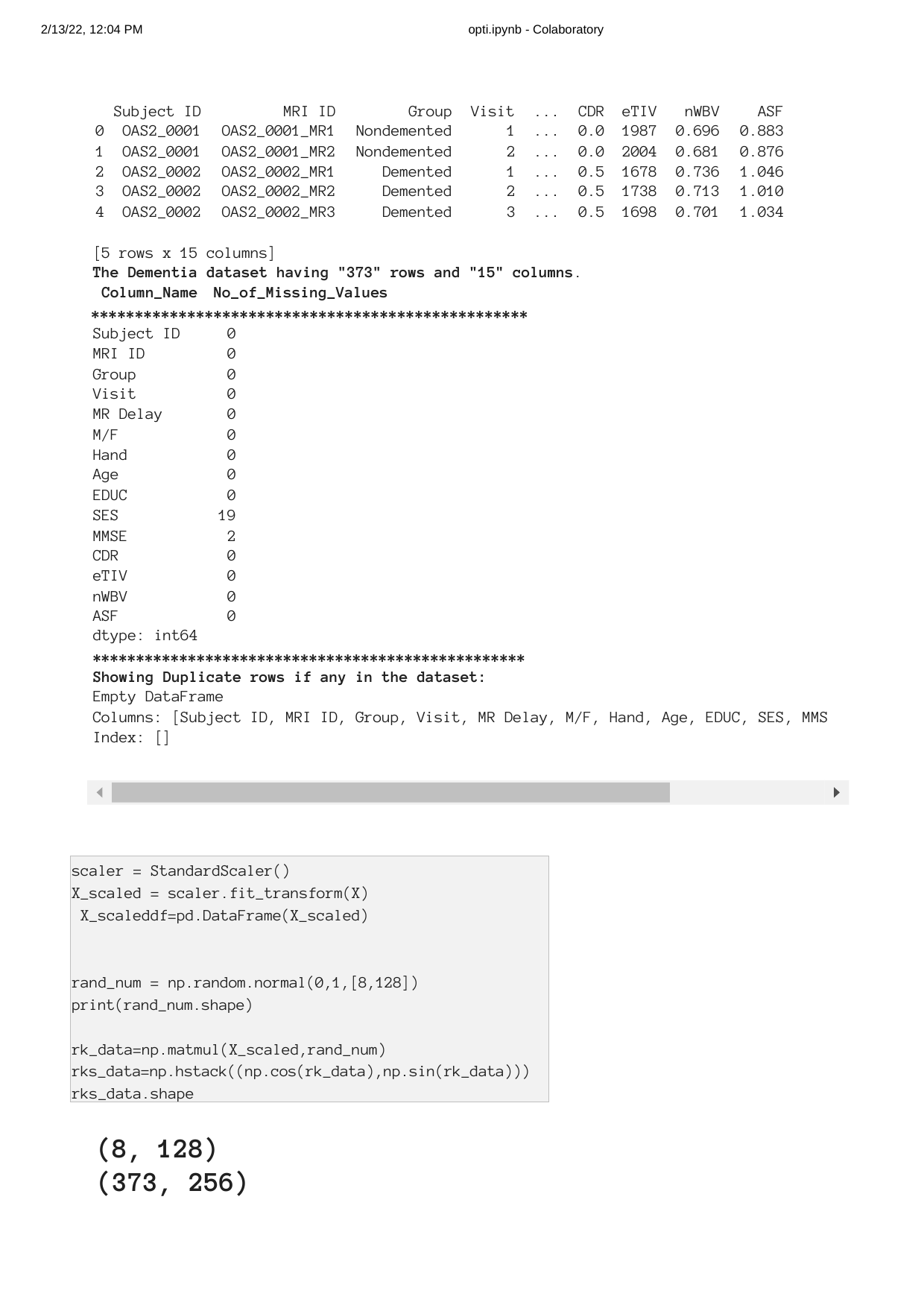

2/13/22, 12:04 PM
opti.ipynb - Colaboratory
| Subject ID | MRI ID | Group | Visit ... CDR | eTIV | nWBV | ASF |
| --- | --- | --- | --- | --- | --- | --- |
| 0 OAS2\_0001 | OAS2\_0001\_MR1 | Nondemented | 1 ... 0.0 | 1987 | 0.696 | 0.883 |
| 1 OAS2\_0001 | OAS2\_0001\_MR2 | Nondemented | 2 ... 0.0 | 2004 | 0.681 | 0.876 |
| 2 OAS2\_0002 | OAS2\_0002\_MR1 | Demented | 1 ... 0.5 | 1678 | 0.736 | 1.046 |
| 3 OAS2\_0002 | OAS2\_0002\_MR2 | Demented | 2 ... 0.5 | 1738 | 0.713 | 1.010 |
| 4 OAS2\_0002 | OAS2\_0002\_MR3 | Demented | 3 ... 0.5 | 1698 | 0.701 | 1.034 |
[5 rows x 15 columns]
The Dementia dataset having "373" rows and "15" columns.  Column_Name	No_of_Missing_Values
**************************************************
| Subject ID | 0 |
| --- | --- |
| MRI ID | 0 |
| Group | 0 |
| Visit | 0 |
| MR Delay | 0 |
| M/F | 0 |
| Hand | 0 |
| Age | 0 |
| EDUC | 0 |
| SES | 19 |
| MMSE | 2 |
| CDR | 0 |
| eTIV | 0 |
| nWBV | 0 |
| ASF dtype: int64 | 0 |
**************************************************  Showing Duplicate rows if any in the dataset:
Empty DataFrame
Columns: [Subject ID, MRI ID, Group, Visit, MR Delay, M/F, Hand, Age, EDUC, SES, MMS  Index: []

scaler = StandardScaler()
X_scaled = scaler.fit_transform(X)  X_scaleddf=pd.DataFrame(X_scaled)

rand_num = np.random.normal(0,1,[8,128])  print(rand_num.shape)

rk_data=np.matmul(X_scaled,rand_num)  rks_data=np.hstack((np.cos(rk_data),np.sin(rk_data)))  rks_data.shape
(8, 128)
(373, 256)